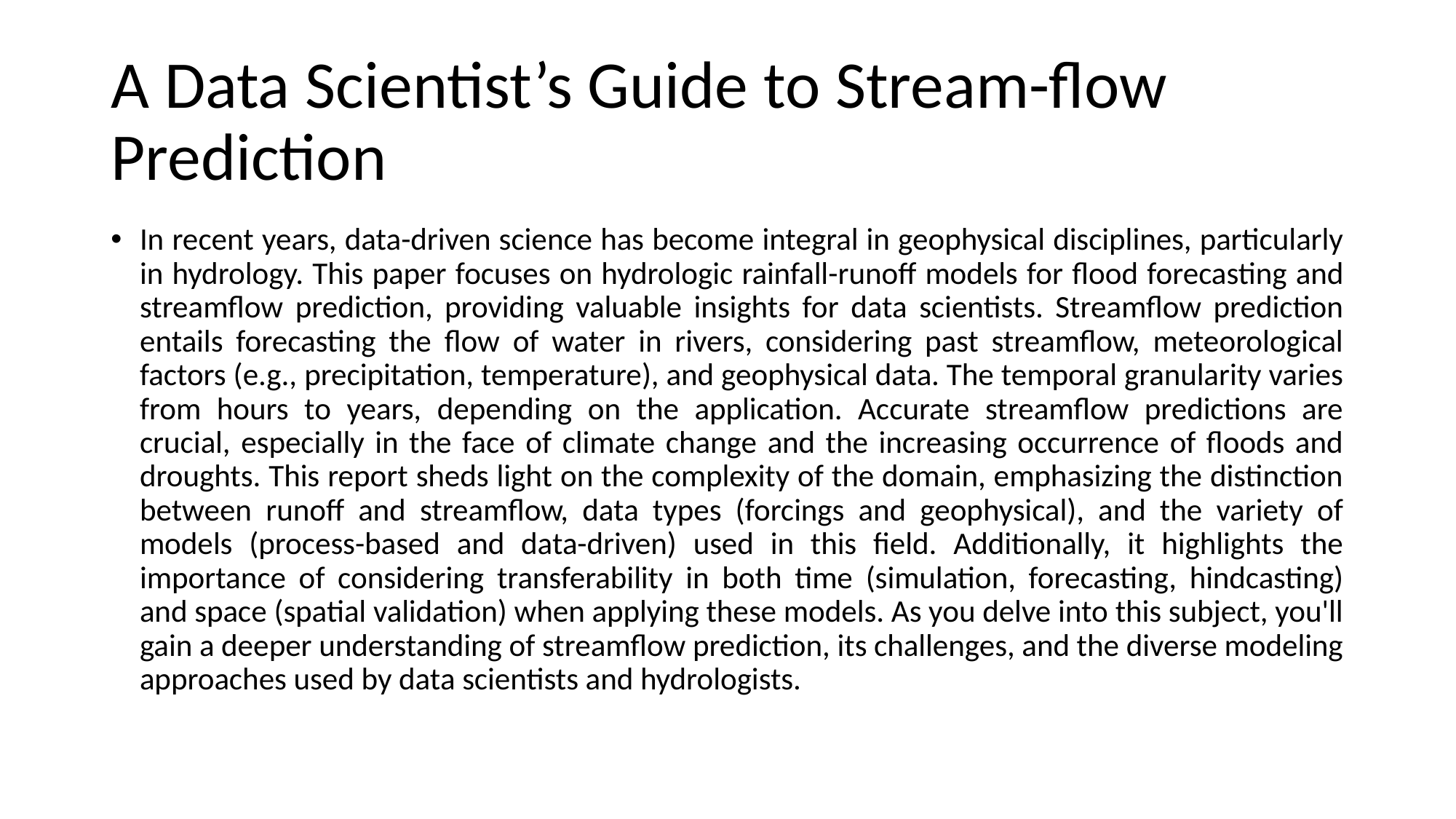

# A Data Scientist’s Guide to Stream-flow Prediction
In recent years, data-driven science has become integral in geophysical disciplines, particularly in hydrology. This paper focuses on hydrologic rainfall-runoff models for flood forecasting and streamflow prediction, providing valuable insights for data scientists. Streamflow prediction entails forecasting the flow of water in rivers, considering past streamflow, meteorological factors (e.g., precipitation, temperature), and geophysical data. The temporal granularity varies from hours to years, depending on the application. Accurate streamflow predictions are crucial, especially in the face of climate change and the increasing occurrence of floods and droughts. This report sheds light on the complexity of the domain, emphasizing the distinction between runoff and streamflow, data types (forcings and geophysical), and the variety of models (process-based and data-driven) used in this field. Additionally, it highlights the importance of considering transferability in both time (simulation, forecasting, hindcasting) and space (spatial validation) when applying these models. As you delve into this subject, you'll gain a deeper understanding of streamflow prediction, its challenges, and the diverse modeling approaches used by data scientists and hydrologists.